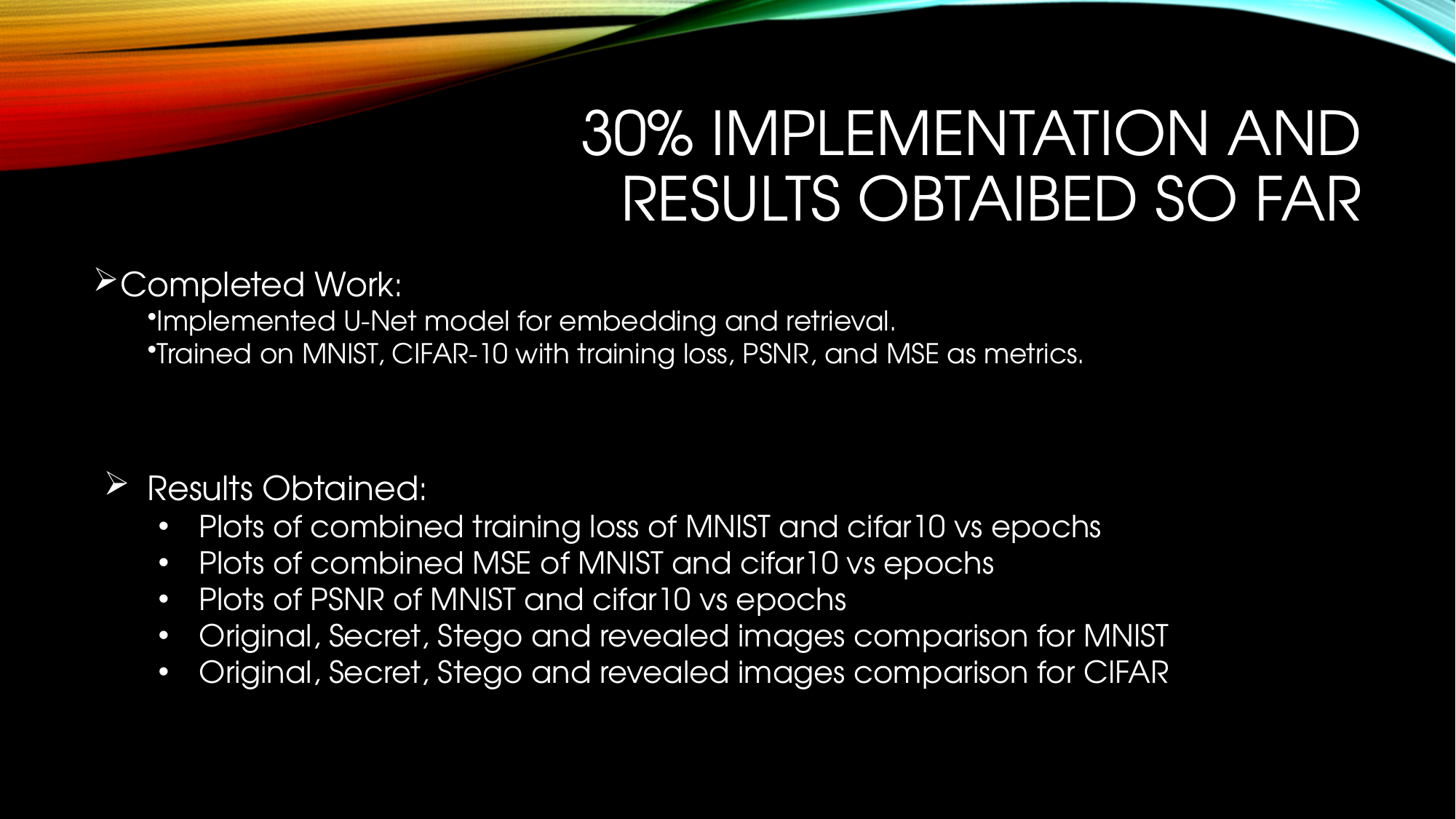

# 30% IMPLEMENTATION AND RESULTS OBTAIBED SO FAR
Completed Work:
Implemented U-Net model for embedding and retrieval.
Trained on MNIST, CIFAR-10 with training loss, PSNR, and MSE as metrics.

Results Obtained:
Plots of combined training loss of MNIST and cifar10 vs epochs
Plots of combined MSE of MNIST and cifar10 vs epochs
Plots of PSNR of MNIST and cifar10 vs epochs
Original, Secret, Stego and revealed images comparison for MNIST
Original, Secret, Stego and revealed images comparison for CIFAR